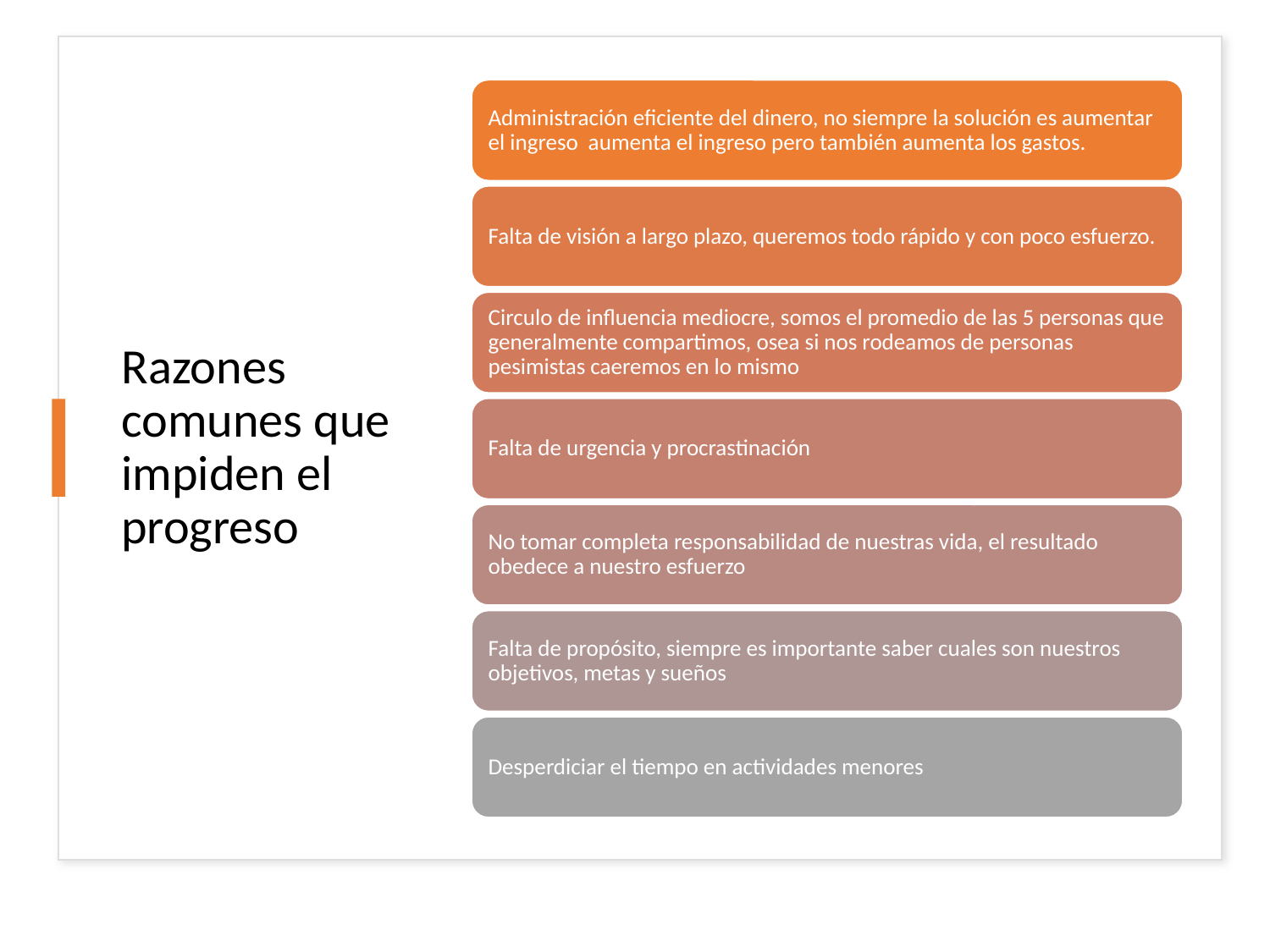

# Razones comunes que impiden el progreso
Administración eficiente del dinero, no siempre la solución es aumentar el ingreso  aumenta el ingreso pero también aumenta los gastos.
Falta de visión a largo plazo, queremos todo rápido y con poco esfuerzo.
Circulo de influencia mediocre, somos el promedio de las 5 personas que generalmente compartimos, osea si nos rodeamos de personas pesimistas caeremos en lo mismo
Falta de urgencia y procrastinación
No tomar completa responsabilidad de nuestras vida, el resultado obedece a nuestro esfuerzo
Falta de propósito, siempre es importante saber cuales son nuestros objetivos, metas y sueños
Desperdiciar el tiempo en actividades menores